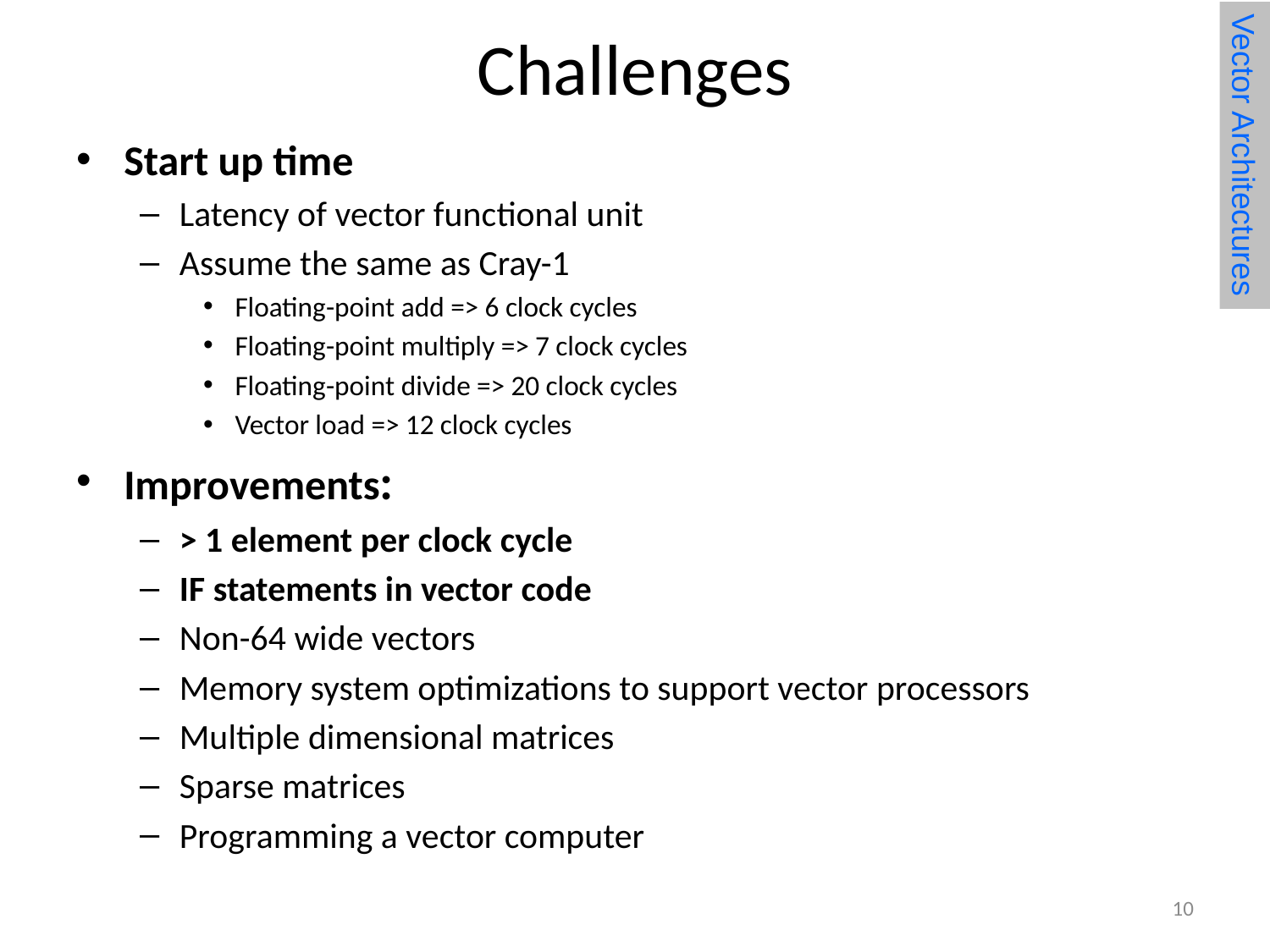

# Challenges
Start up time
Latency of vector functional unit
Assume the same as Cray-1
Floating-point add => 6 clock cycles
Floating-point multiply => 7 clock cycles
Floating-point divide => 20 clock cycles
Vector load => 12 clock cycles
Improvements:
> 1 element per clock cycle
IF statements in vector code
Non-64 wide vectors
Memory system optimizations to support vector processors
Multiple dimensional matrices
Sparse matrices
Programming a vector computer
Vector Architectures
10